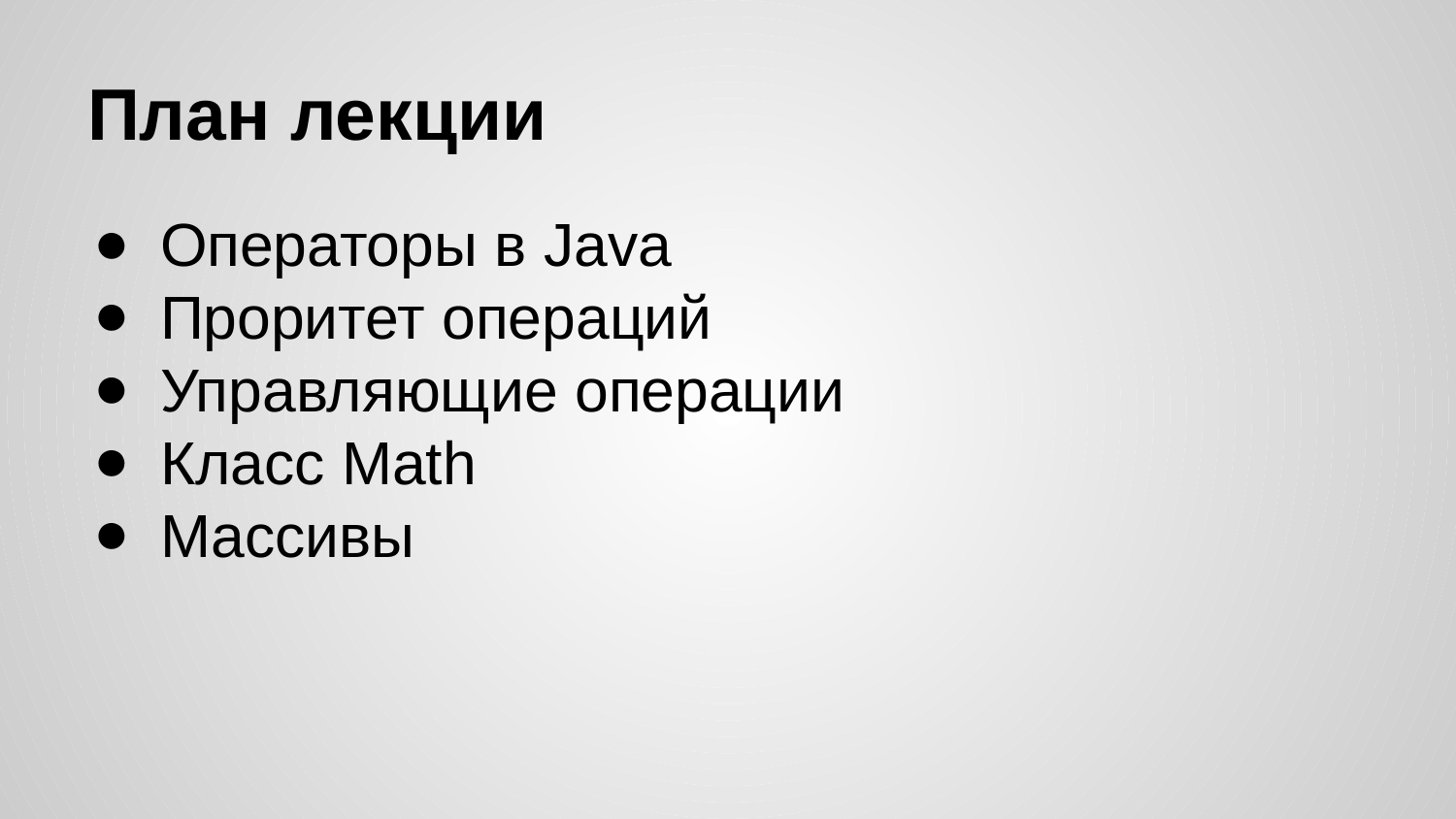

# План лекции
Операторы в Java
Проритет операций
Управляющие операции
Класс Math
Массивы